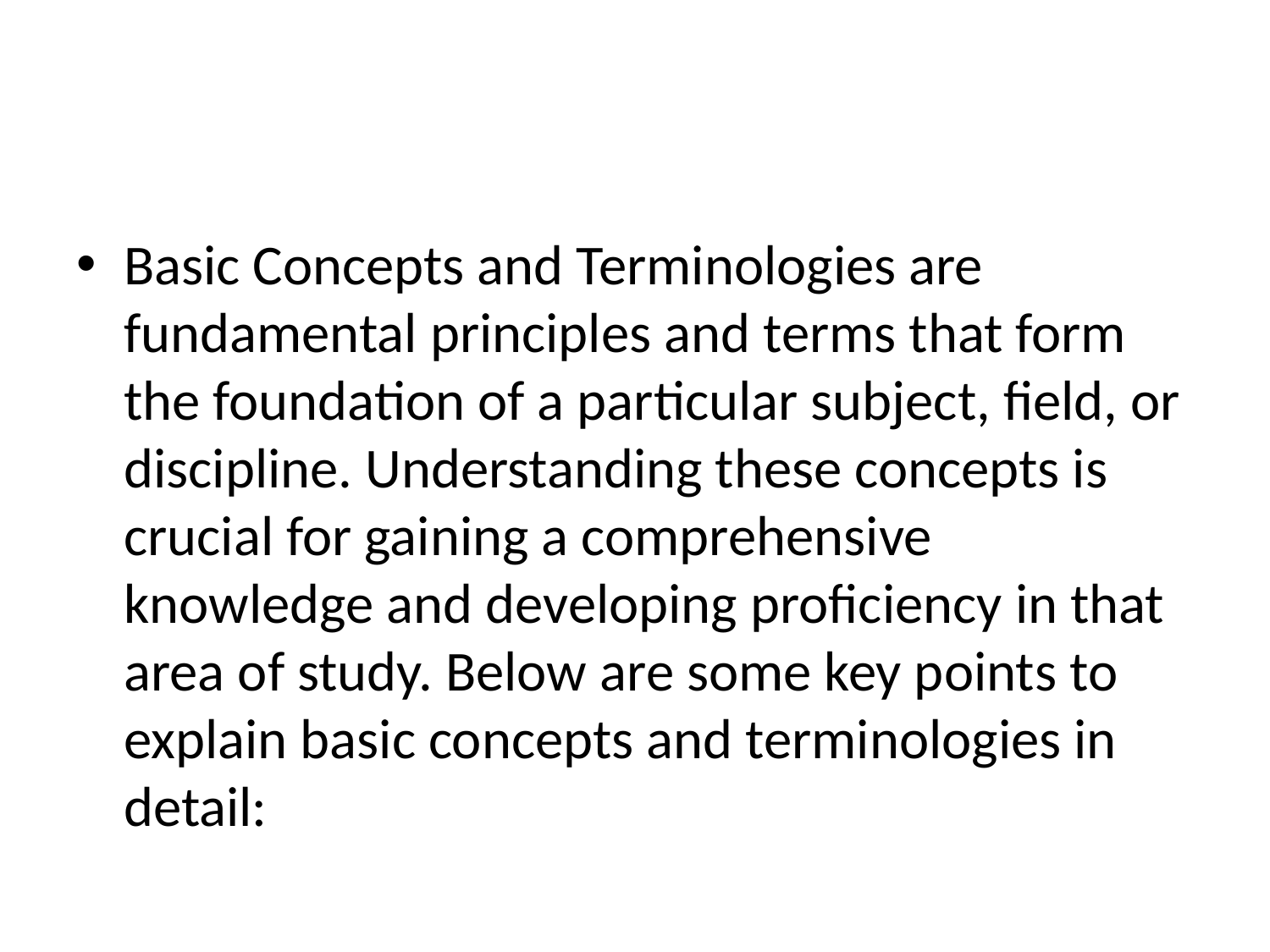

#
Basic Concepts and Terminologies are fundamental principles and terms that form the foundation of a particular subject, field, or discipline. Understanding these concepts is crucial for gaining a comprehensive knowledge and developing proficiency in that area of study. Below are some key points to explain basic concepts and terminologies in detail: